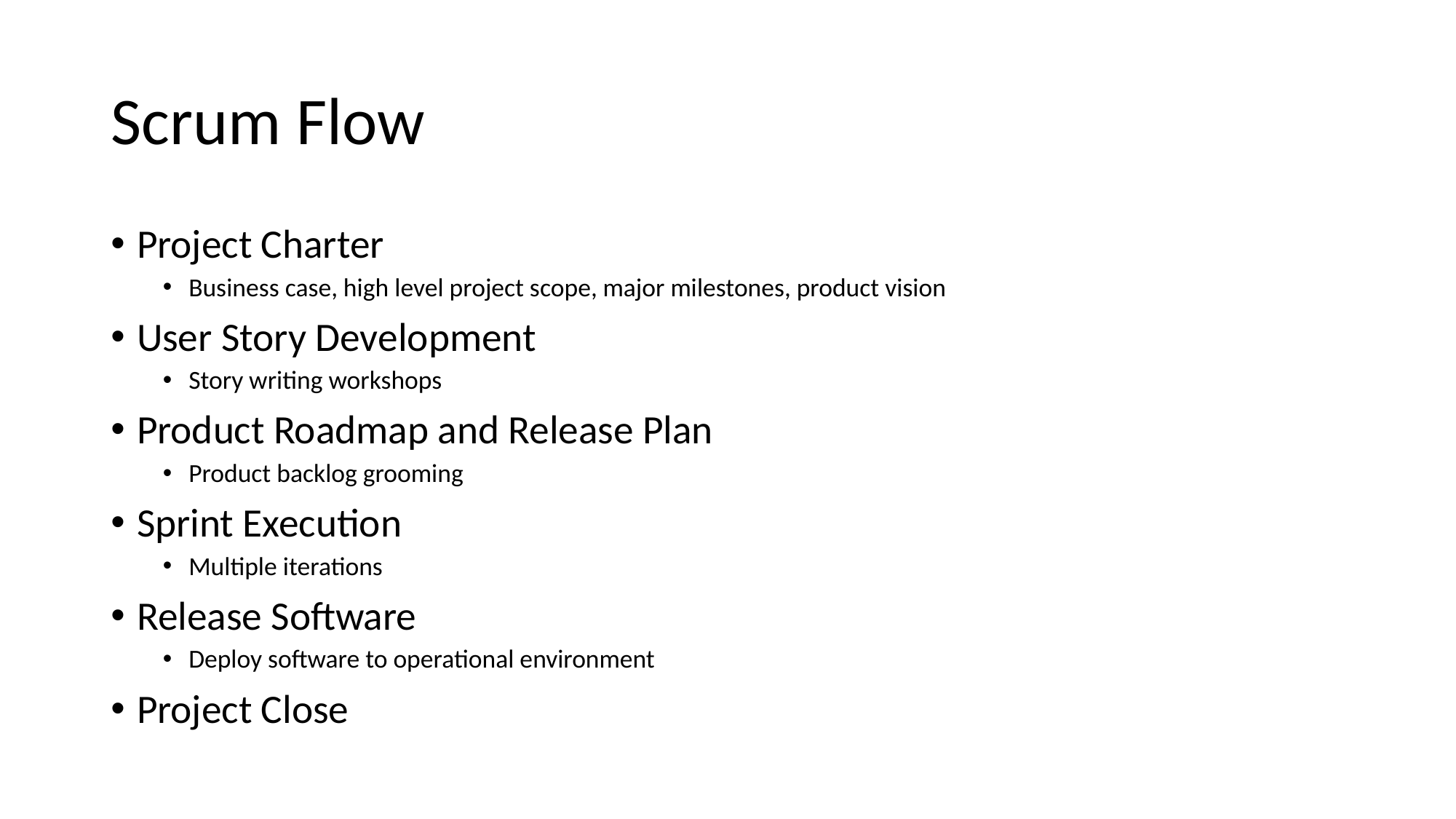

# Scrum Flow
Project Charter
Business case, high level project scope, major milestones, product vision
User Story Development
Story writing workshops
Product Roadmap and Release Plan
Product backlog grooming
Sprint Execution
Multiple iterations
Release Software
Deploy software to operational environment
Project Close